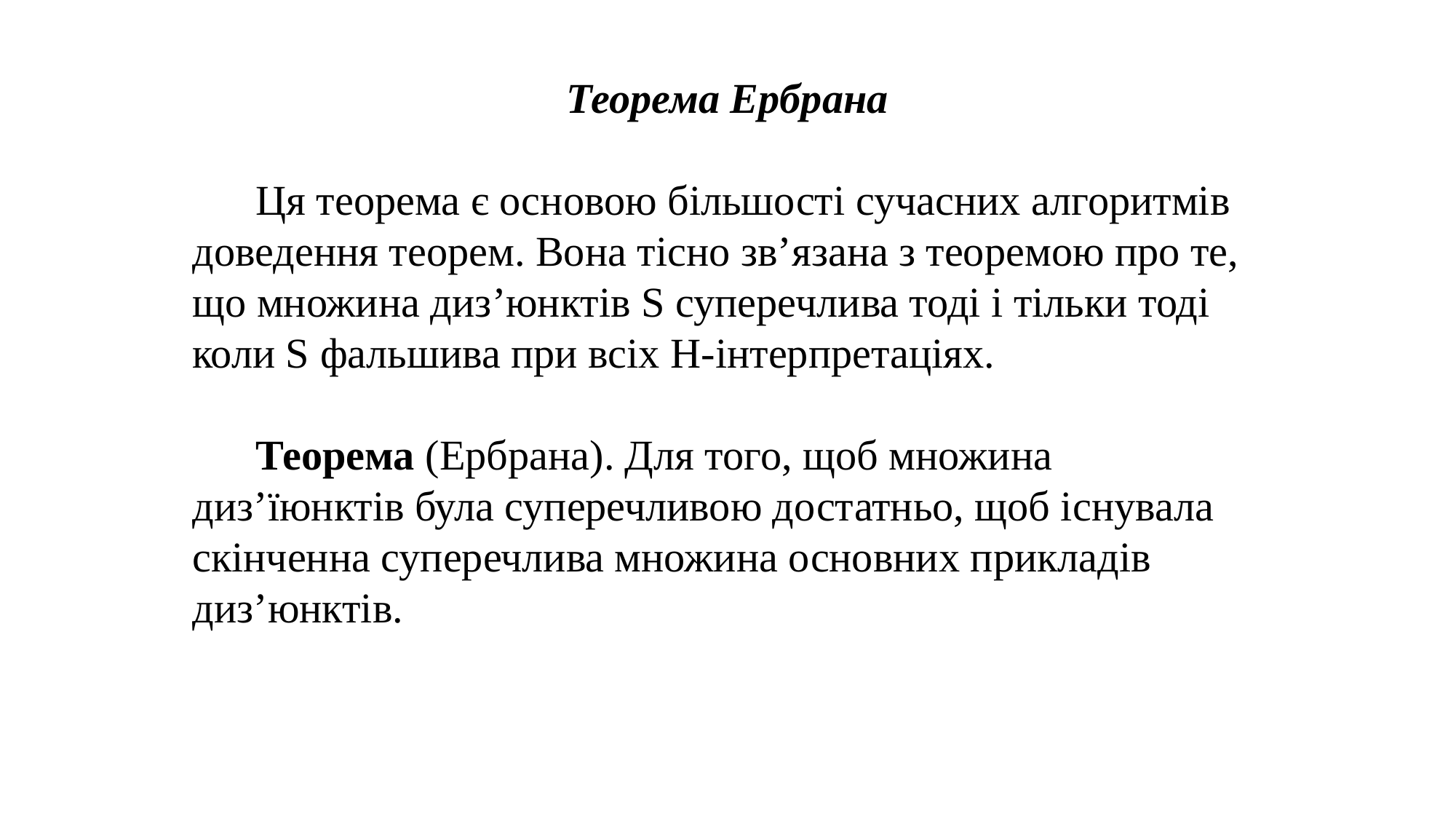

Теорема Ербрана

      Ця теорема є основою більшості сучасних алгоритмів доведення теорем. Вона тісно зв’язана з теоремою про те, що множина диз’юнктів S суперечлива тоді і тільки тоді  коли S фальшива при всіх H-інтерпретаціях.

      Теорема (Ербрана). Для того, щоб множина диз’їюнктів була суперечливою достатньо, щоб існувала скінченна суперечлива множина основних прикладів диз’юнктів.